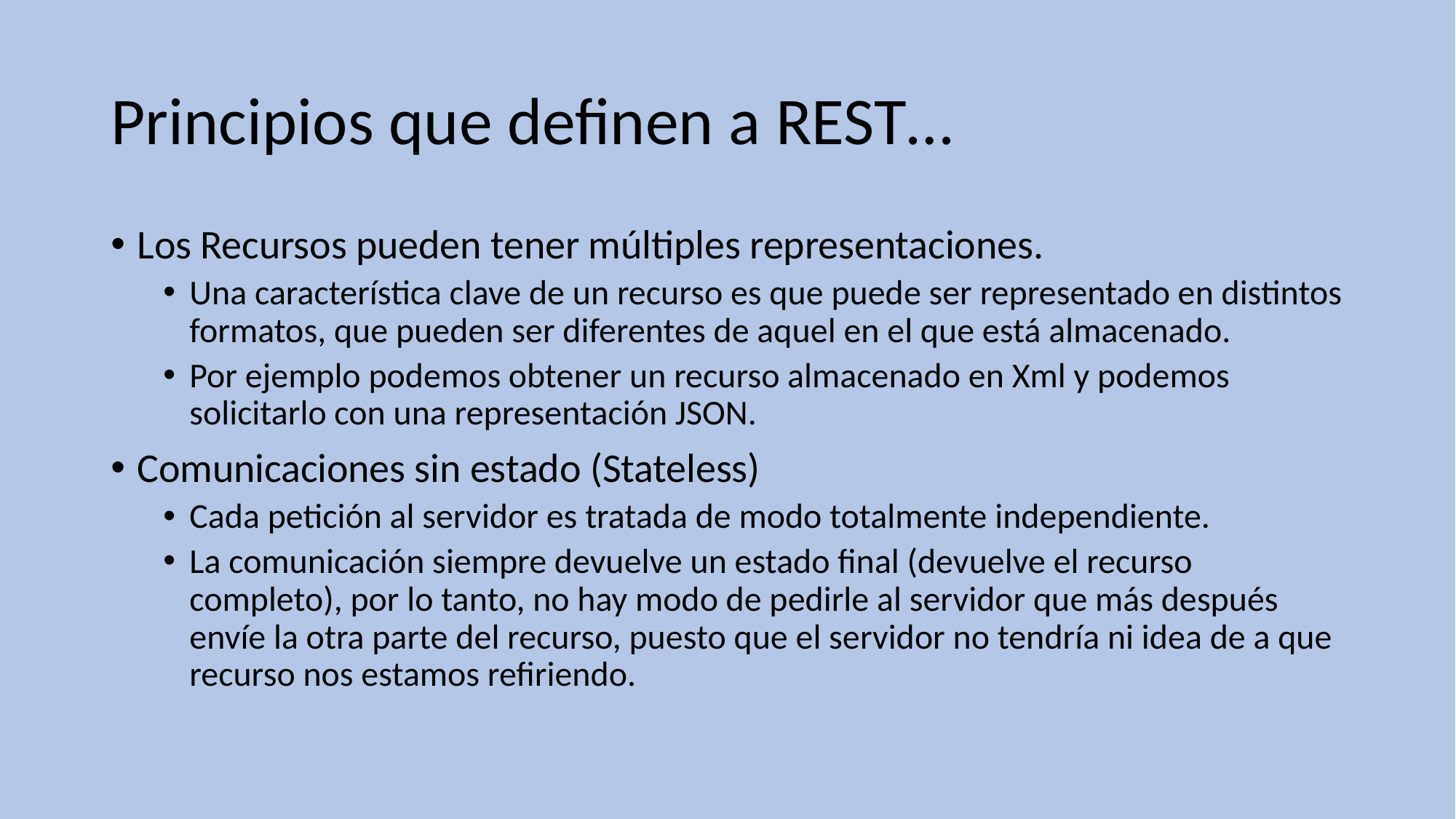

# Principios que definen a REST…
Los Recursos pueden tener múltiples representaciones.
Una característica clave de un recurso es que puede ser representado en distintos formatos, que pueden ser diferentes de aquel en el que está almacenado.
Por ejemplo podemos obtener un recurso almacenado en Xml y podemos solicitarlo con una representación JSON.
Comunicaciones sin estado (Stateless)
Cada petición al servidor es tratada de modo totalmente independiente.
La comunicación siempre devuelve un estado final (devuelve el recurso completo), por lo tanto, no hay modo de pedirle al servidor que más después envíe la otra parte del recurso, puesto que el servidor no tendría ni idea de a que recurso nos estamos refiriendo.